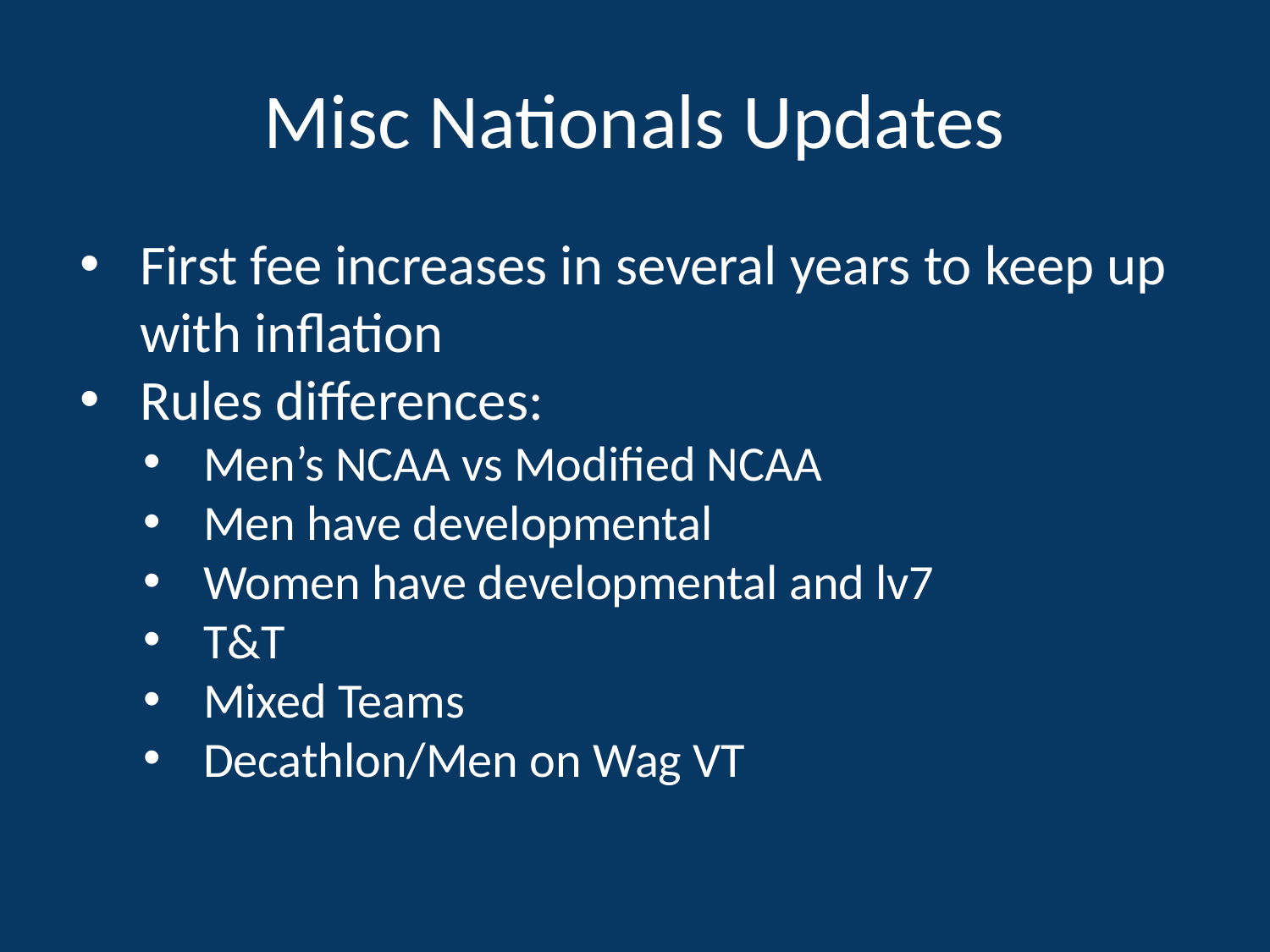

# Misc Nationals Updates
First fee increases in several years to keep up with inflation
Rules differences:
Men’s NCAA vs Modified NCAA
Men have developmental
Women have developmental and lv7
T&T
Mixed Teams
Decathlon/Men on Wag VT